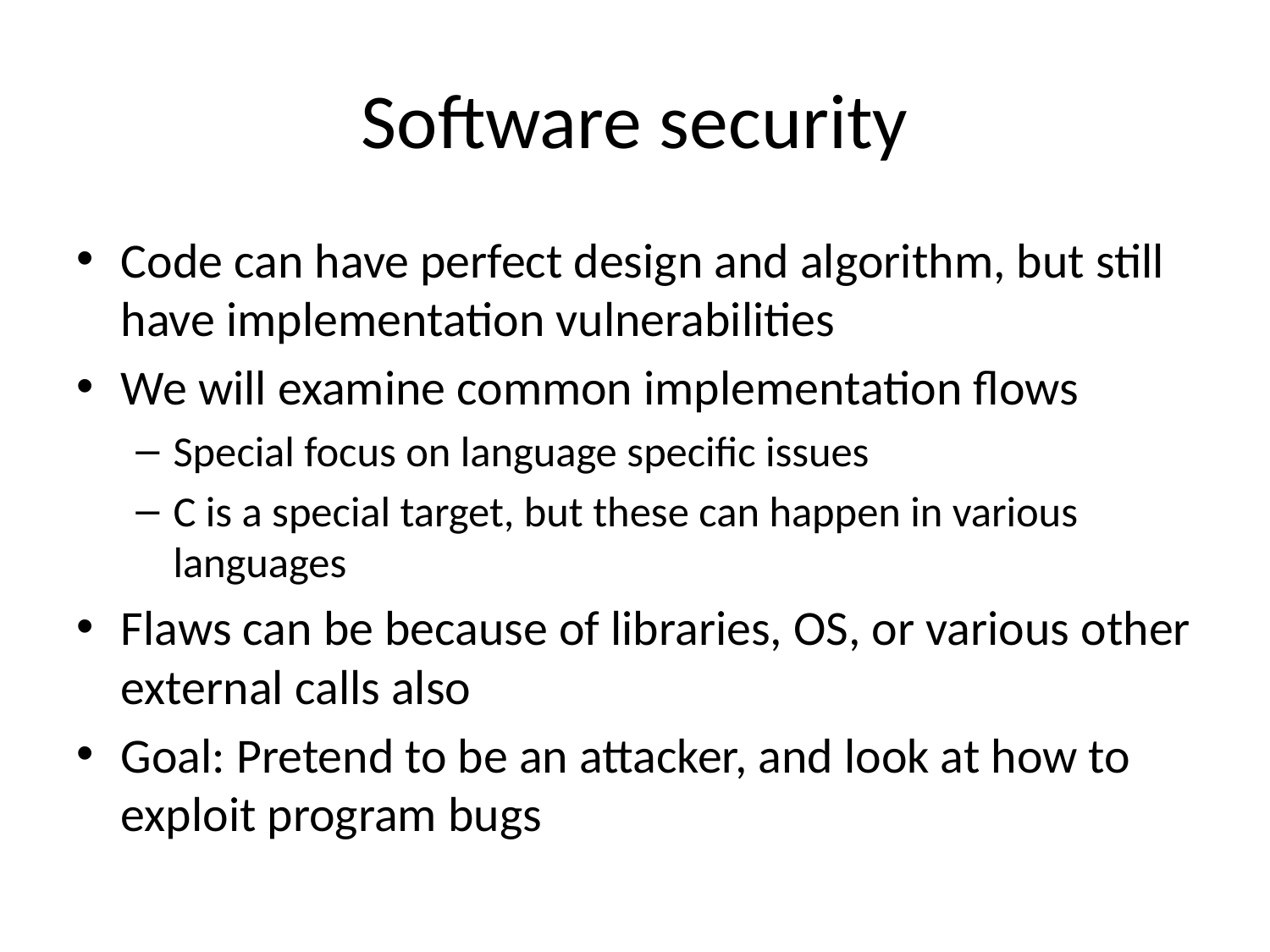

# Software security
Code can have perfect design and algorithm, but still have implementation vulnerabilities
We will examine common implementation flows
Special focus on language specific issues
C is a special target, but these can happen in various languages
Flaws can be because of libraries, OS, or various other external calls also
Goal: Pretend to be an attacker, and look at how to exploit program bugs